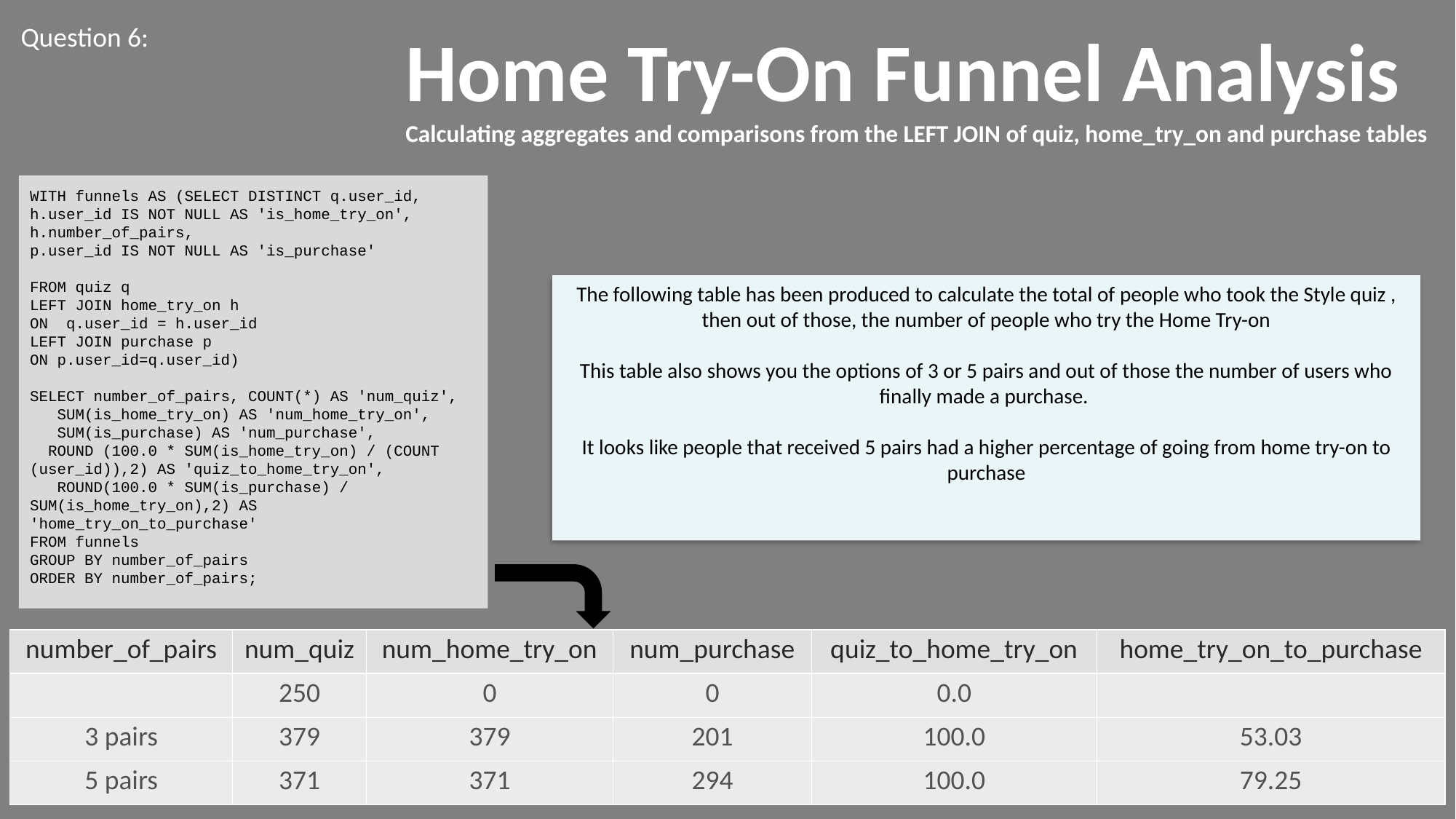

Question 6:
Home Try-On Funnel Analysis
Calculating aggregates and comparisons from the LEFT JOIN of quiz, home_try_on and purchase tables
WITH funnels AS (SELECT DISTINCT q.user_id,
h.user_id IS NOT NULL AS 'is_home_try_on',
h.number_of_pairs,
p.user_id IS NOT NULL AS 'is_purchase'

FROM quiz q
LEFT JOIN home_try_on h
ON  q.user_id = h.user_id
LEFT JOIN purchase p
ON p.user_id=q.user_id)

SELECT number_of_pairs, COUNT(*) AS 'num_quiz',
   SUM(is_home_try_on) AS 'num_home_try_on',
   SUM(is_purchase) AS 'num_purchase',
  ROUND (100.0 * SUM(is_home_try_on) / (COUNT (user_id)),2) AS 'quiz_to_home_try_on',
   ROUND(100.0 * SUM(is_purchase) / SUM(is_home_try_on),2) AS 'home_try_on_to_purchase'
FROM funnels
GROUP BY number_of_pairs
ORDER BY number_of_pairs;
The following table has been produced to calculate the total of people who took the Style quiz , then out of those, the number of people who try the Home Try-on

This table also shows you the options of 3 or 5 pairs and out of those the number of users who finally made a purchase.

It looks like people that received 5 pairs had a higher percentage of going from home try-on to purchase

| number\_of\_pairs | num\_quiz | num\_home\_try\_on | num\_purchase | quiz\_to\_home\_try\_on | home\_try\_on\_to\_purchase |
| --- | --- | --- | --- | --- | --- |
|  | 250 | 0 | 0 | 0.0 |  |
| 3 pairs | 379 | 379 | 201 | 100.0 | 53.03 |
| 5 pairs | 371 | 371 | 294 | 100.0 | 79.25 |